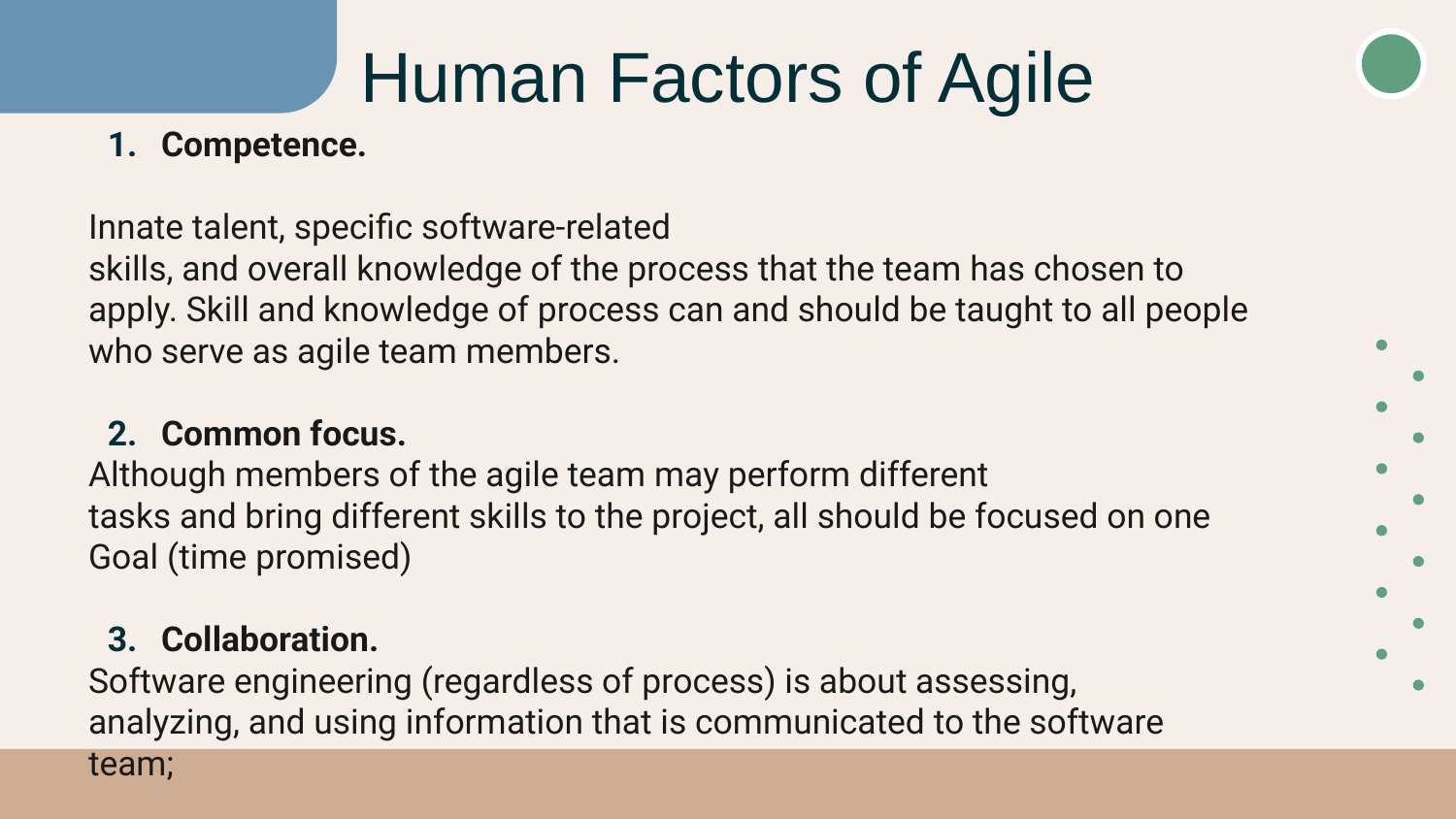

# Human Factors of Agile
Competence.

Innate talent, specific software-related
skills, and overall knowledge of the process that the team has chosen to
apply. Skill and knowledge of process can and should be taught to all people
who serve as agile team members.

Common focus.
Although members of the agile team may perform different
tasks and bring different skills to the project, all should be focused on one
Goal (time promised)

Collaboration.
Software engineering (regardless of process) is about assessing,
analyzing, and using information that is communicated to the software
team;